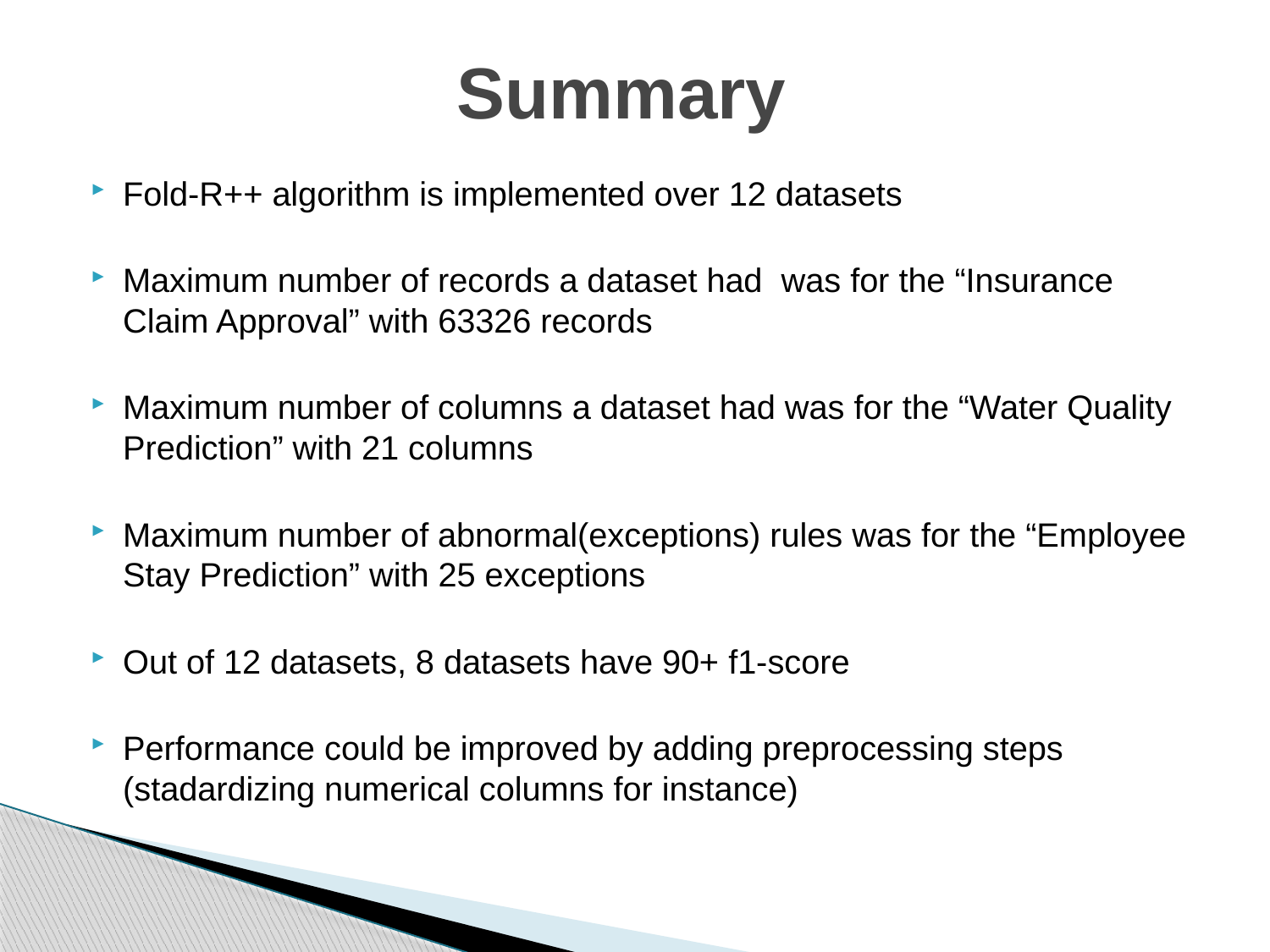

# Summary
Fold-R++ algorithm is implemented over 12 datasets
Maximum number of records a dataset had  was for the “Insurance Claim Approval” with 63326 records
Maximum number of columns a dataset had was for the “Water Quality Prediction” with 21 columns
Maximum number of abnormal(exceptions) rules was for the “Employee Stay Prediction” with 25 exceptions
Out of 12 datasets, 8 datasets have 90+ f1-score
Performance could be improved by adding preprocessing steps (stadardizing numerical columns for instance)